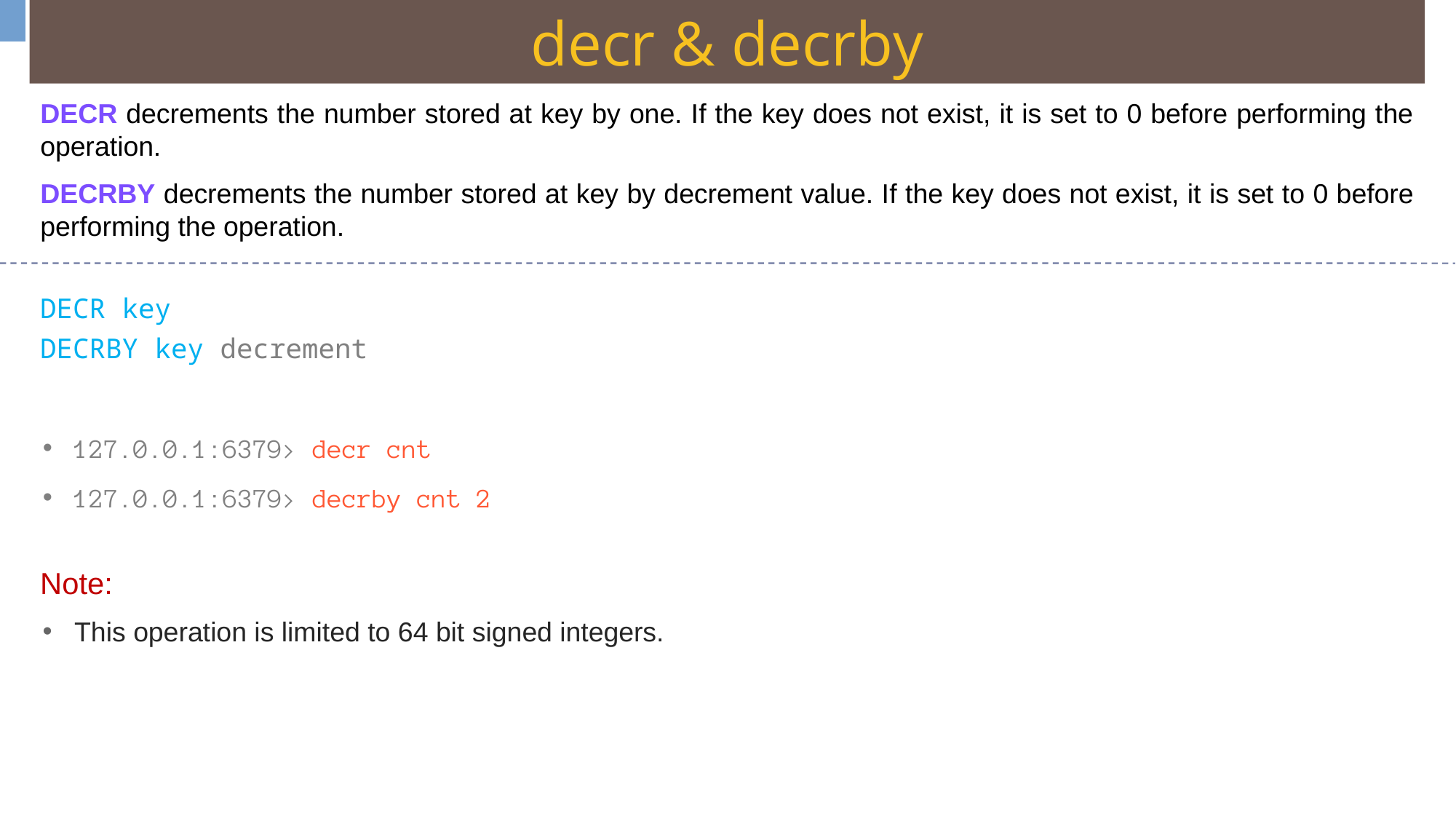

decr & decrby
DECR decrements the number stored at key by one. If the key does not exist, it is set to 0 before performing the operation.

DECRBY decrements the number stored at key by decrement value. If the key does not exist, it is set to 0 before performing the operation.

DECR key

DECRBY key decrement
127.0.0.1:6379> decr cnt
127.0.0.1:6379> decrby cnt 2
Note:

This operation is limited to 64 bit signed integers.